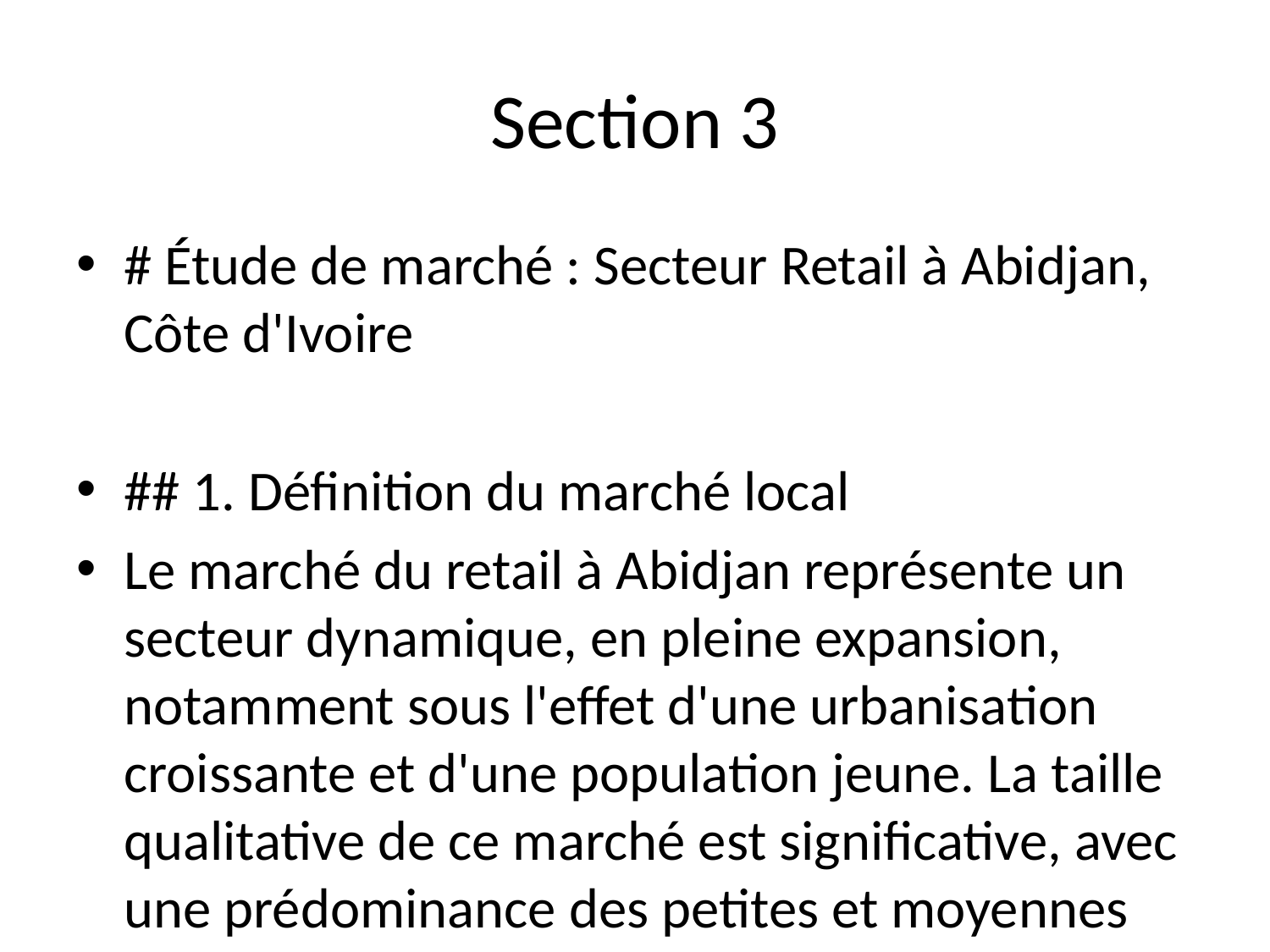

# Section 3
# Étude de marché : Secteur Retail à Abidjan, Côte d'Ivoire

## 1. Définition du marché local
Le marché du retail à Abidjan représente un secteur dynamique, en pleine expansion, notamment sous l'effet d'une urbanisation croissante et d'une population jeune. La taille qualitative de ce marché est significative, avec une prédominance des petites et moyennes entreprises (PME) et des marchés informels. L'évolution récente montre une montée en puissance du e-commerce et des services de livraison, bien que le commerce traditionnel reste majoritaire. La saisonnalité est marquée par des périodes de forte consommation, notamment autour des fêtes de fin d'année et des célébrations culturelles, où la demande en biens de consommation augmente.

## 2. Demande & comportements clients
Les consommateurs d'Abidjan achètent principalement des produits alimentaires et des biens de consommation courante. La fréquence d'achat est élevée, avec une majorité de clients visitant les marchés plusieurs fois par